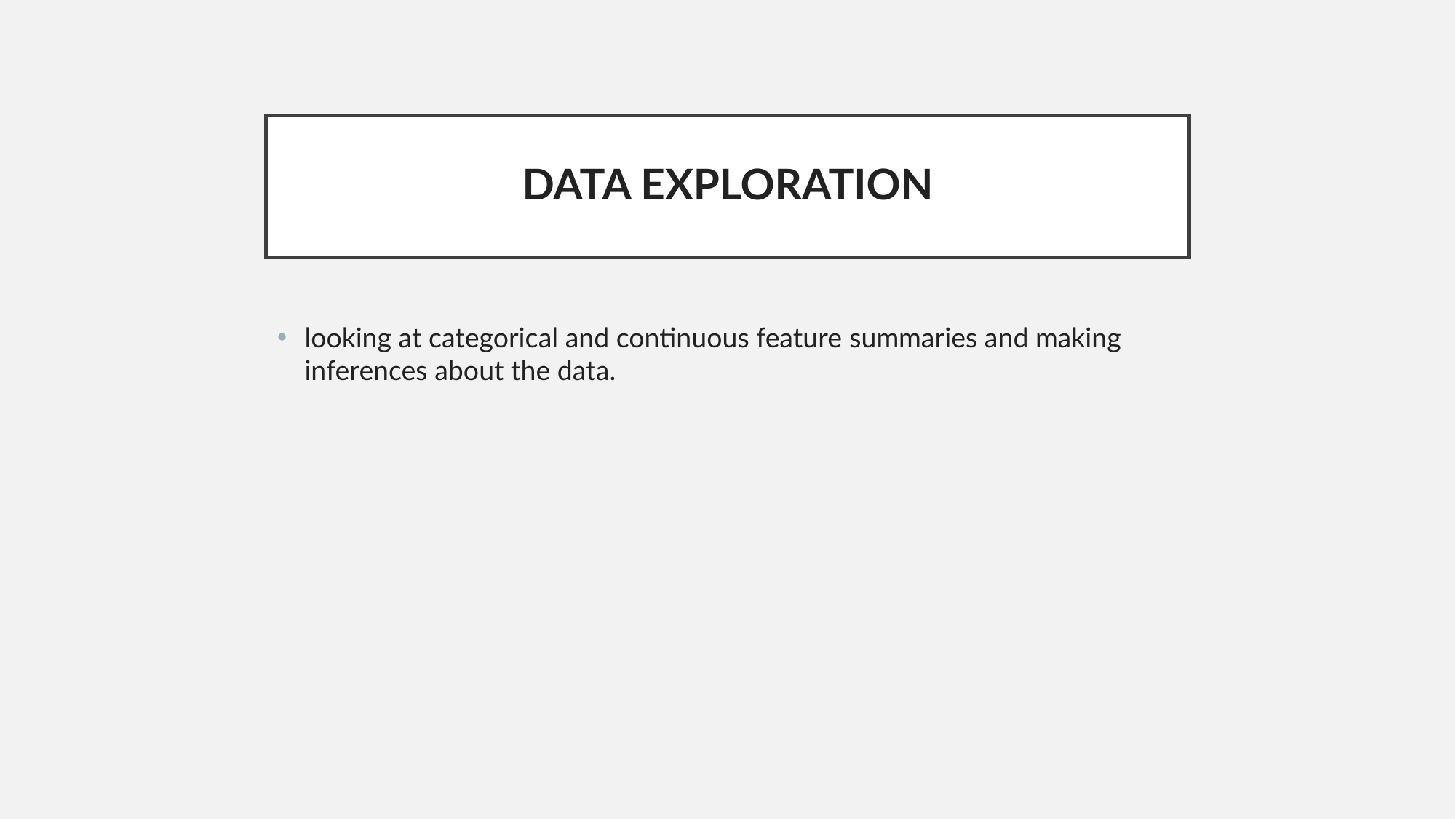

# DATA EXPLORATION
looking at categorical and continuous feature summaries and making inferences about the data.